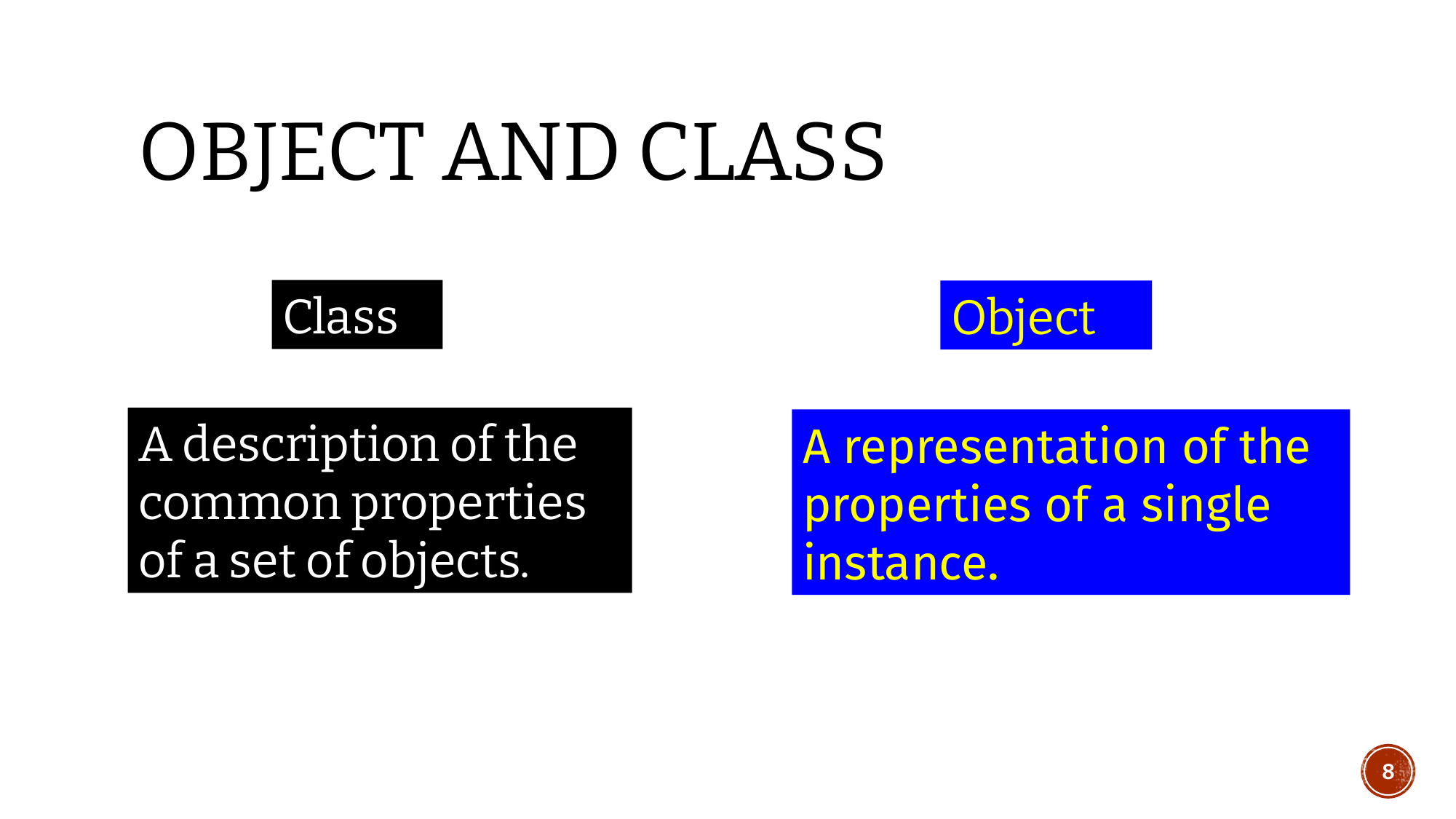

# Object and class
Class
Object
A description of the common properties of a set of objects.
A representation of the properties of a single instance.
8